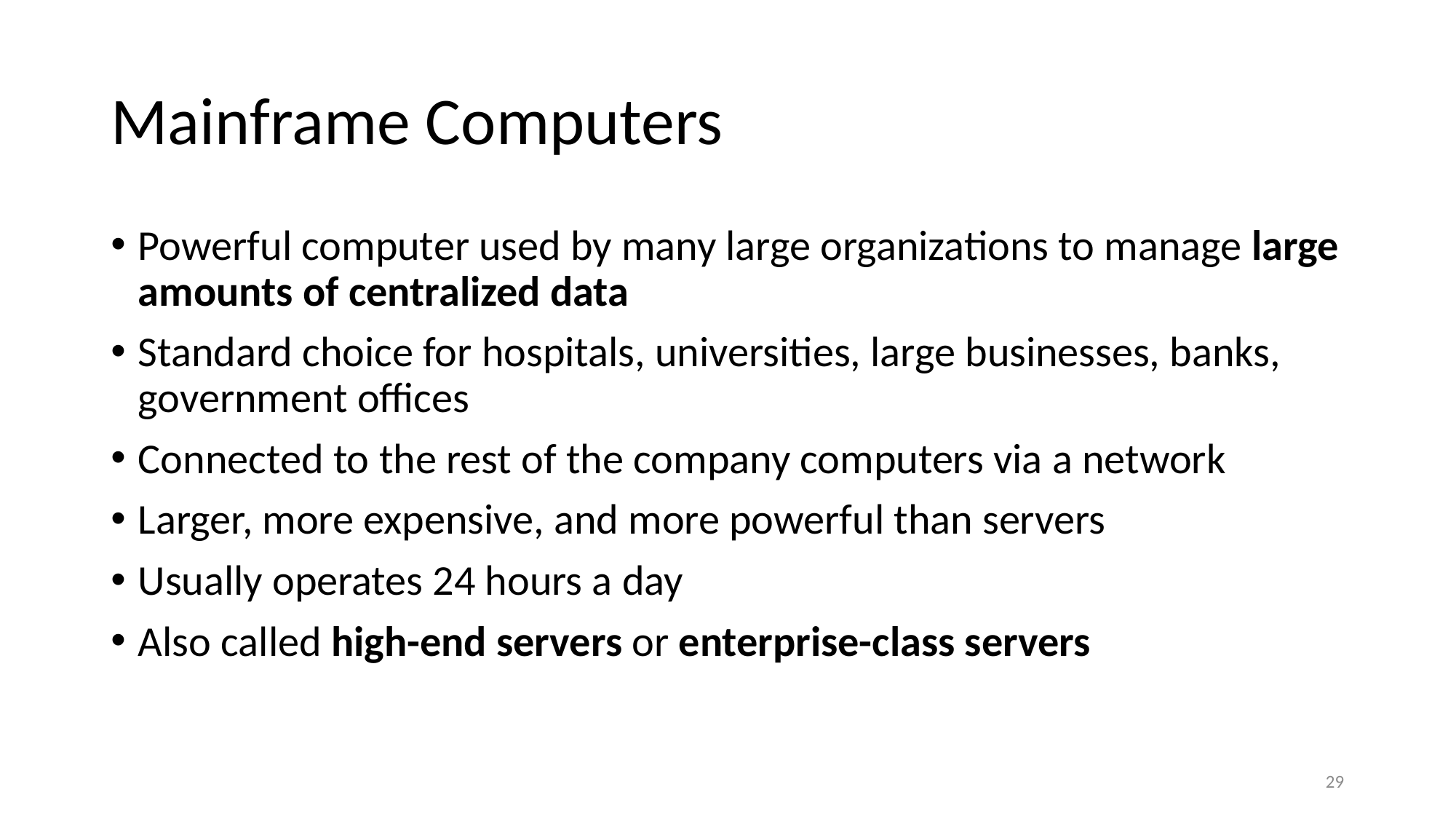

# Mainframe Computers
Powerful computer used by many large organizations to manage large amounts of centralized data
Standard choice for hospitals, universities, large businesses, banks, government offices
Connected to the rest of the company computers via a network
Larger, more expensive, and more powerful than servers
Usually operates 24 hours a day
Also called high-end servers or enterprise-class servers

29